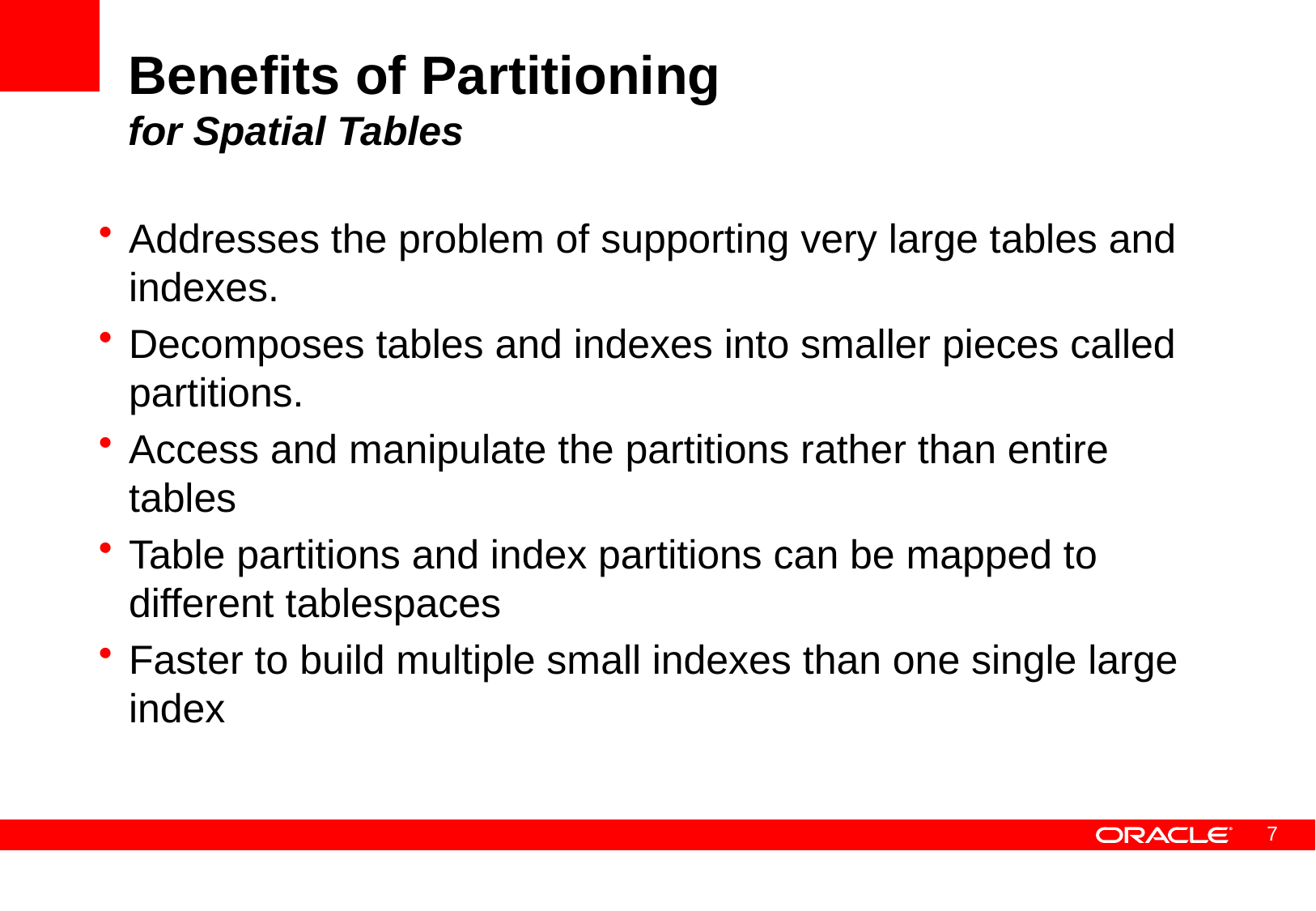

# Benefits of Partitioning for Spatial Tables
Addresses the problem of supporting very large tables and indexes.
Decomposes tables and indexes into smaller pieces called partitions.
Access and manipulate the partitions rather than entire tables
Table partitions and index partitions can be mapped to different tablespaces
Faster to build multiple small indexes than one single large index